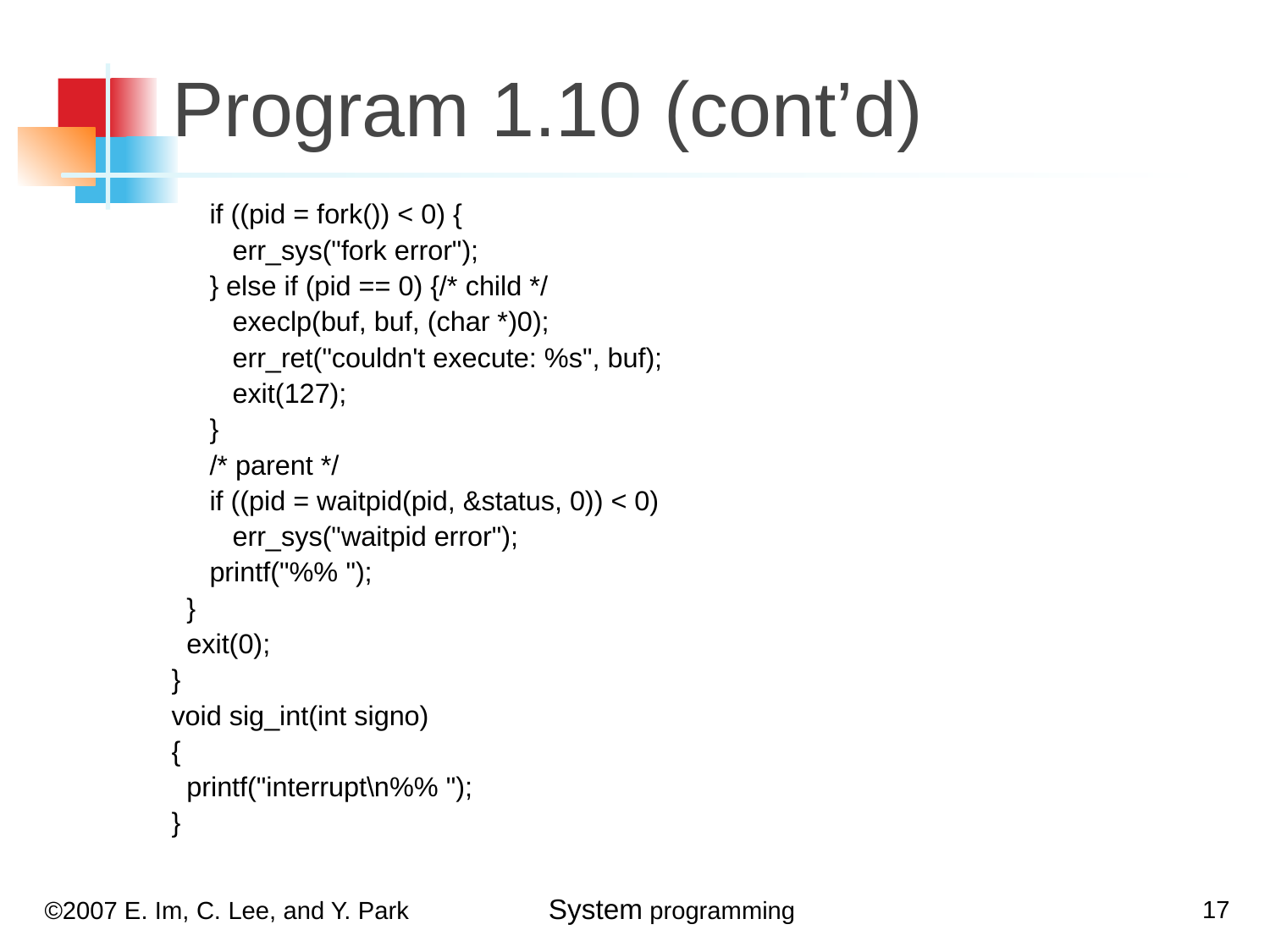

# Program 1.10 (cont’d)
     if ((pid = fork()) < 0) {
        err_sys("fork error");
     } else if (pid == 0) {/* child */
        execlp(buf, buf, (char *)0);
        err_ret("couldn't execute: %s", buf);
        exit(127);
     }
     /* parent */
     if ((pid = waitpid(pid, &status, 0)) < 0)
        err_sys("waitpid error");
     printf("%% ");
  }
  exit(0);
}
void sig_int(int signo)
{
  printf("interrupt\n%% ");
}

17
©2007 E. Im, C. Lee, and Y. Park